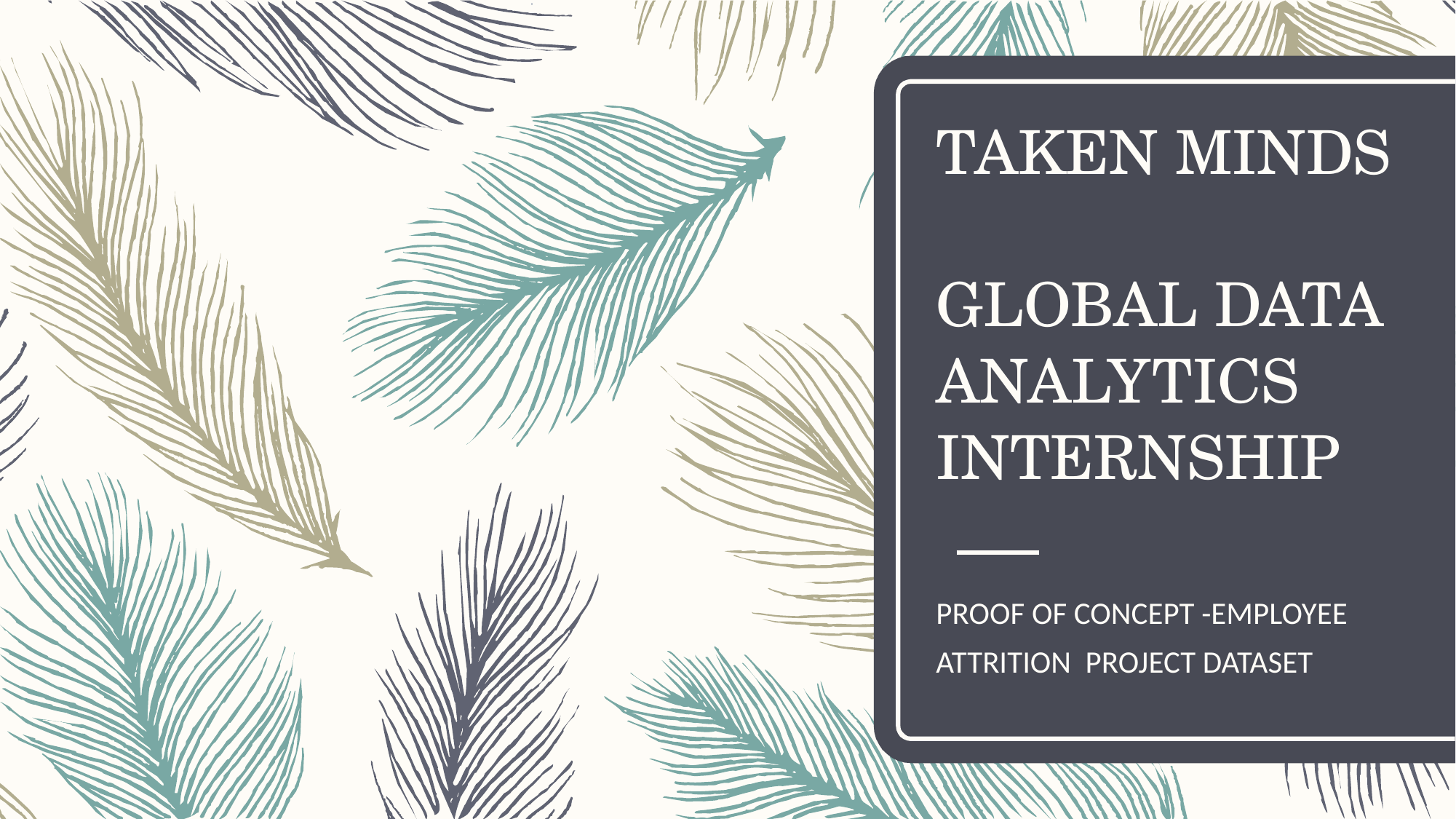

# TAKEN MINDS GLOBAL DATA ANALYTICS INTERNSHIP
PROOF OF CONCEPT -EMPLOYEE ATTRITION  PROJECT DATASET